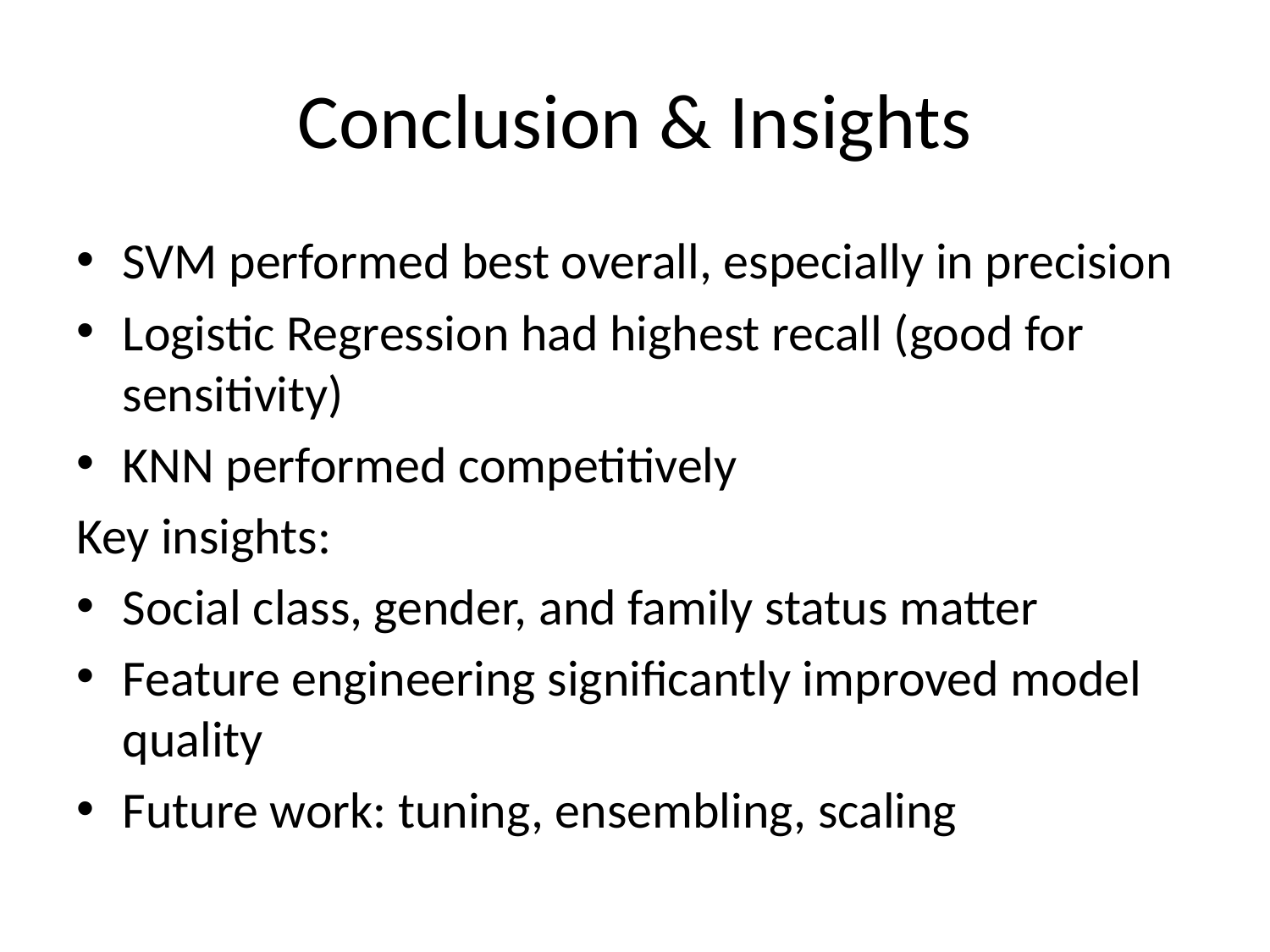

# Conclusion & Insights
SVM performed best overall, especially in precision
Logistic Regression had highest recall (good for sensitivity)
KNN performed competitively
Key insights:
Social class, gender, and family status matter
Feature engineering significantly improved model quality
Future work: tuning, ensembling, scaling